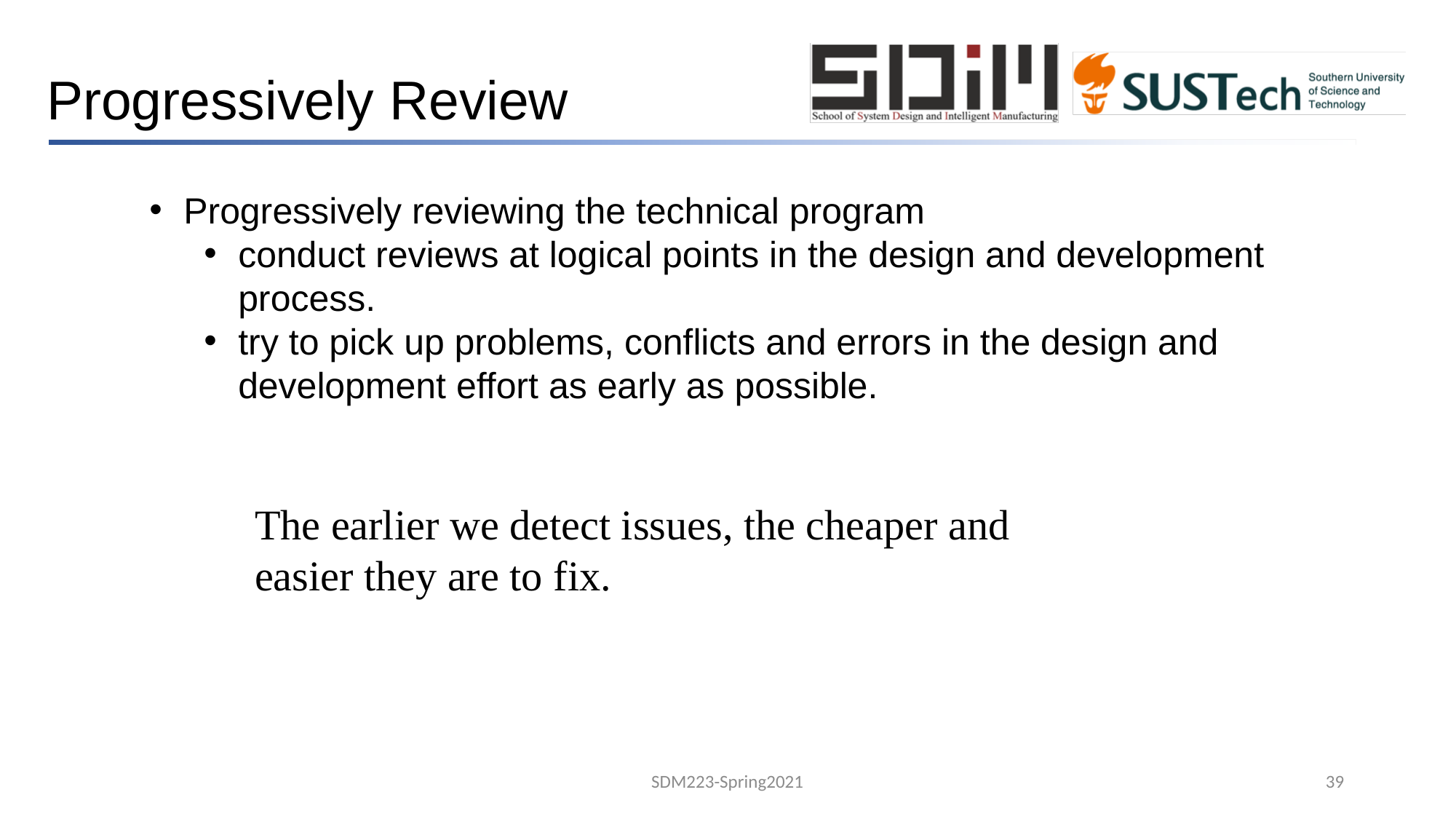

# Progressively Review
Progressively reviewing the technical program
conduct reviews at logical points in the design and development process.
try to pick up problems, conflicts and errors in the design and development effort as early as possible.
The earlier we detect issues, the cheaper and easier they are to fix.
SDM223-Spring2021
39